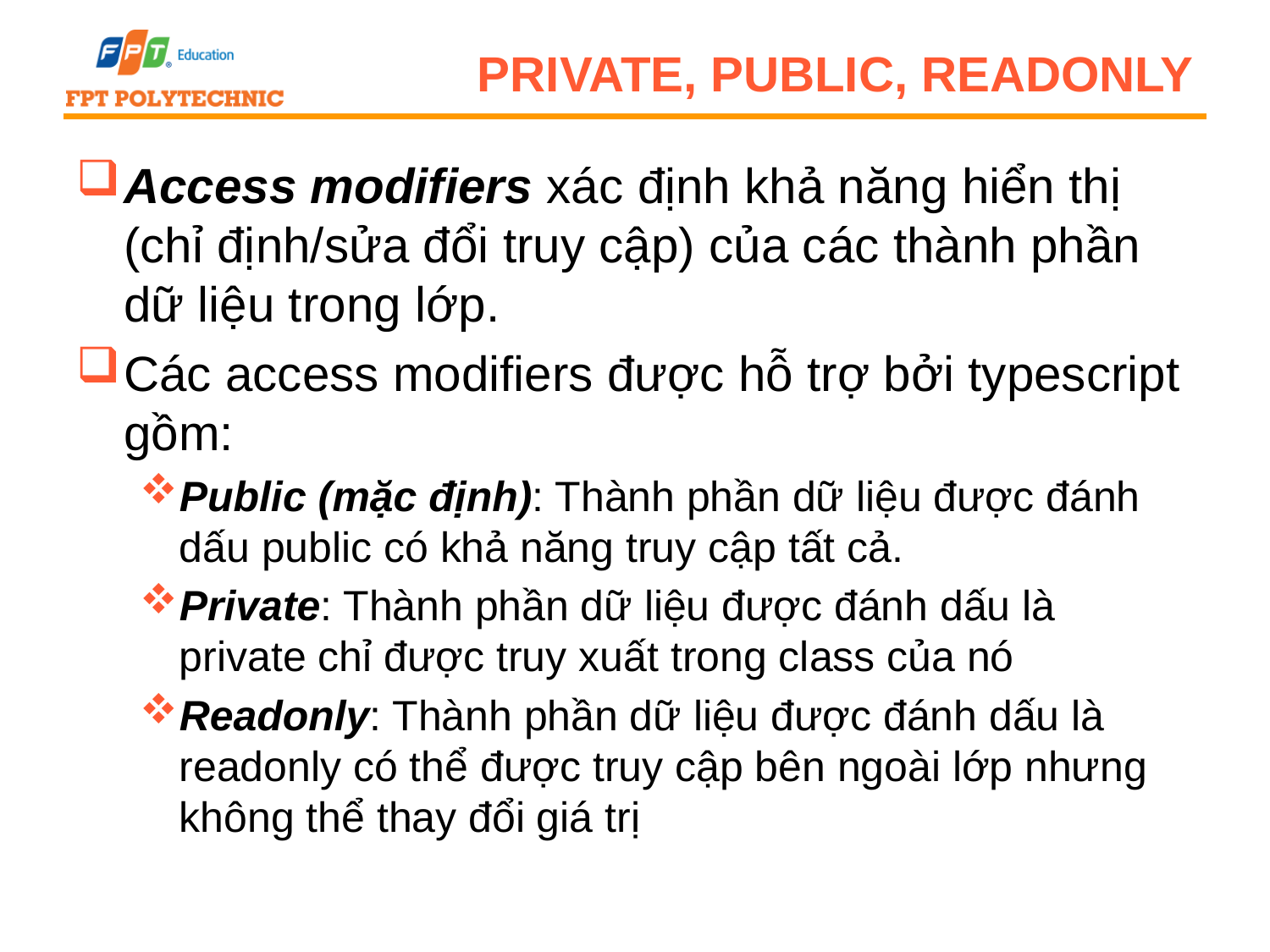

# private, public, readonly
Access modifiers xác định khả năng hiển thị (chỉ định/sửa đổi truy cập) của các thành phần dữ liệu trong lớp.
Các access modifiers được hỗ trợ bởi typescript gồm:
Public (mặc định): Thành phần dữ liệu được đánh dấu public có khả năng truy cập tất cả.
Private: Thành phần dữ liệu được đánh dấu là private chỉ được truy xuất trong class của nó
Readonly: Thành phần dữ liệu được đánh dấu là readonly có thể được truy cập bên ngoài lớp nhưng không thể thay đổi giá trị